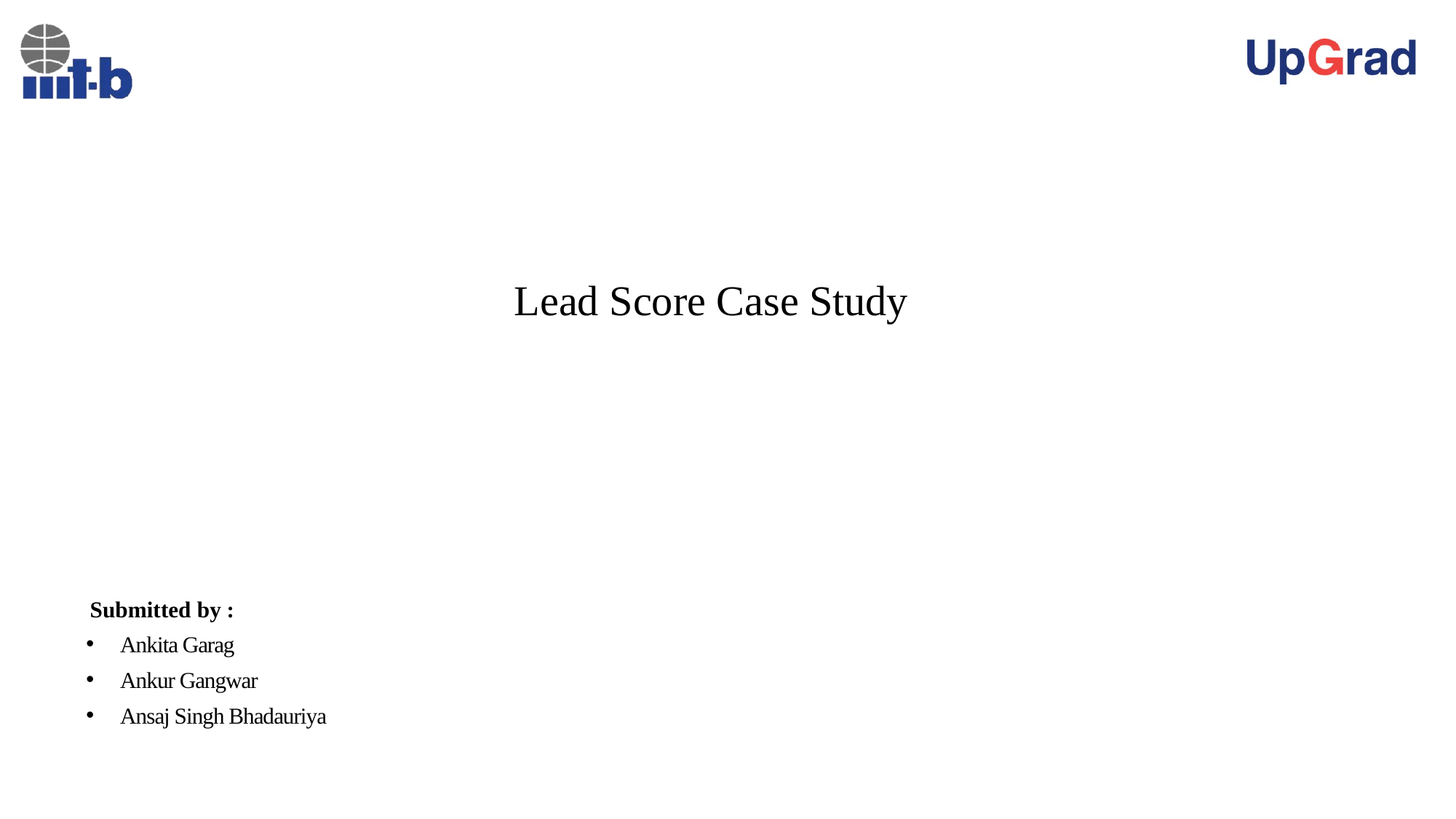

# Lead Score Case Study
Submitted by :
Ankita Garag
Ankur Gangwar
Ansaj Singh Bhadauriya